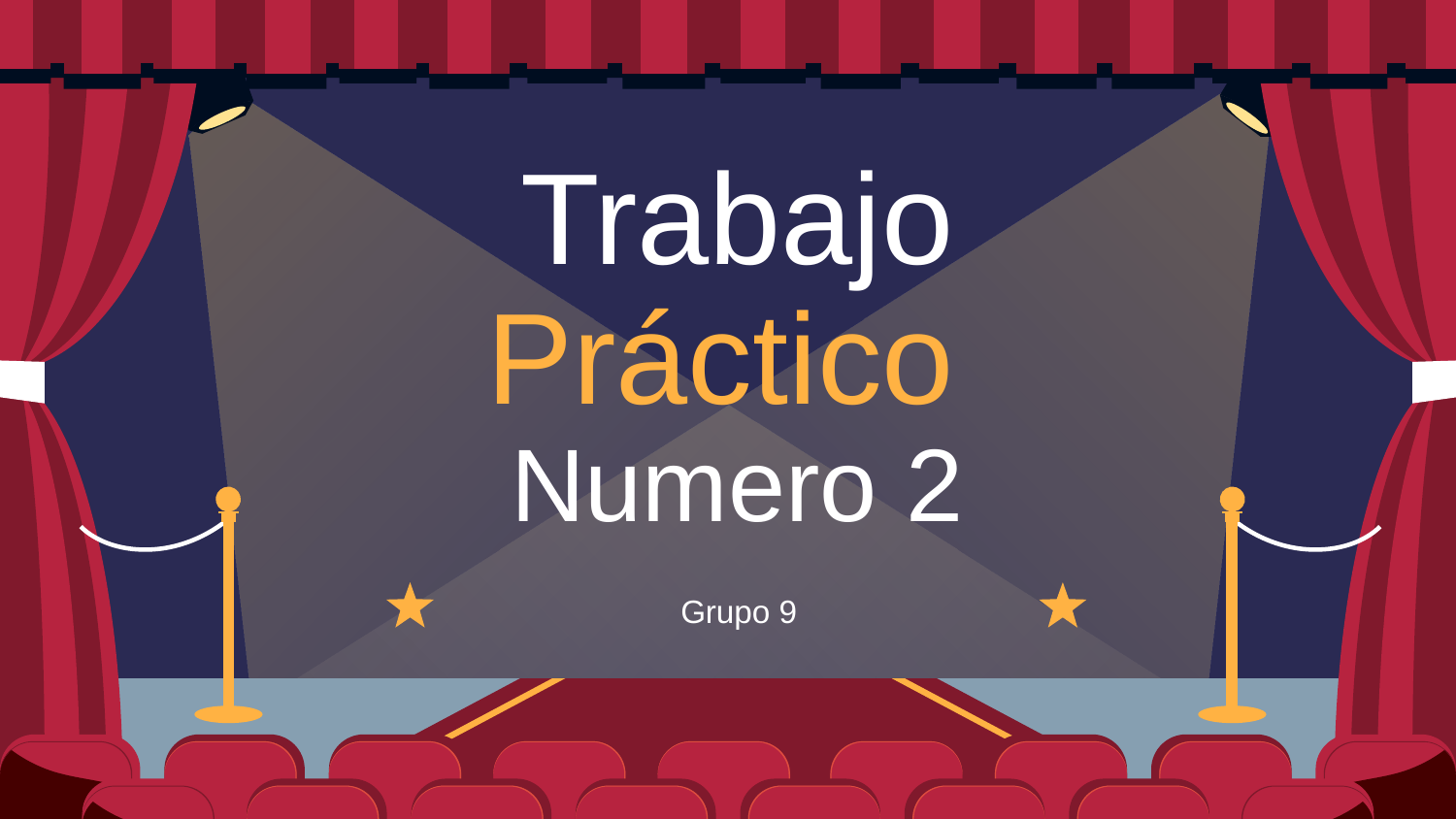

# Trabajo Práctico
Numero 2

Grupo 9